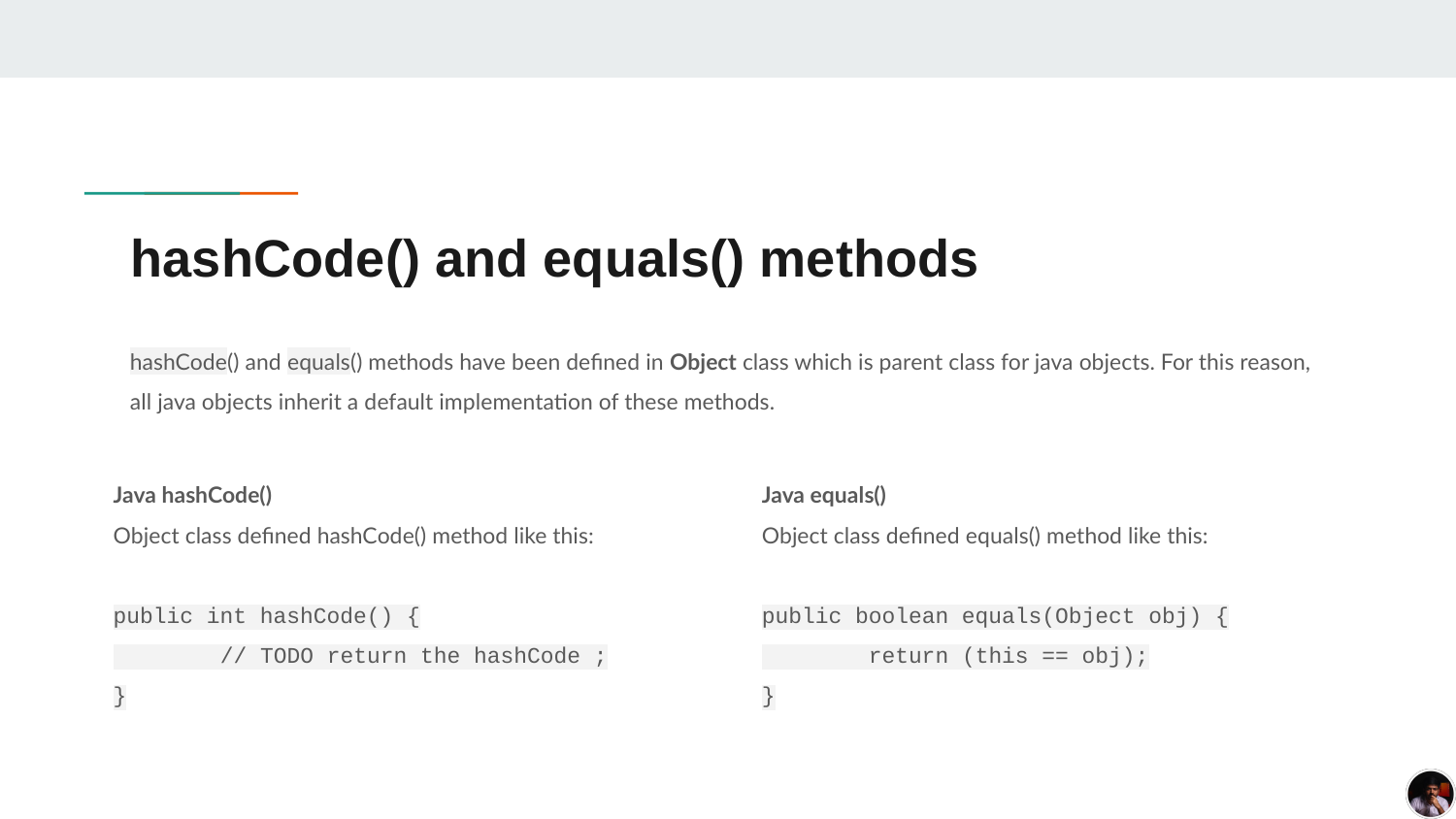

# hashCode() and equals() methods
hashCode() and equals() methods have been defined in Object class which is parent class for java objects. For this reason, all java objects inherit a default implementation of these methods.
Java hashCode()
Object class defined hashCode() method like this:

public int hashCode() {
        // TODO return the hashCode ;
}

Java equals()
Object class defined equals() method like this:

public boolean equals(Object obj) {
        return (this == obj);
}